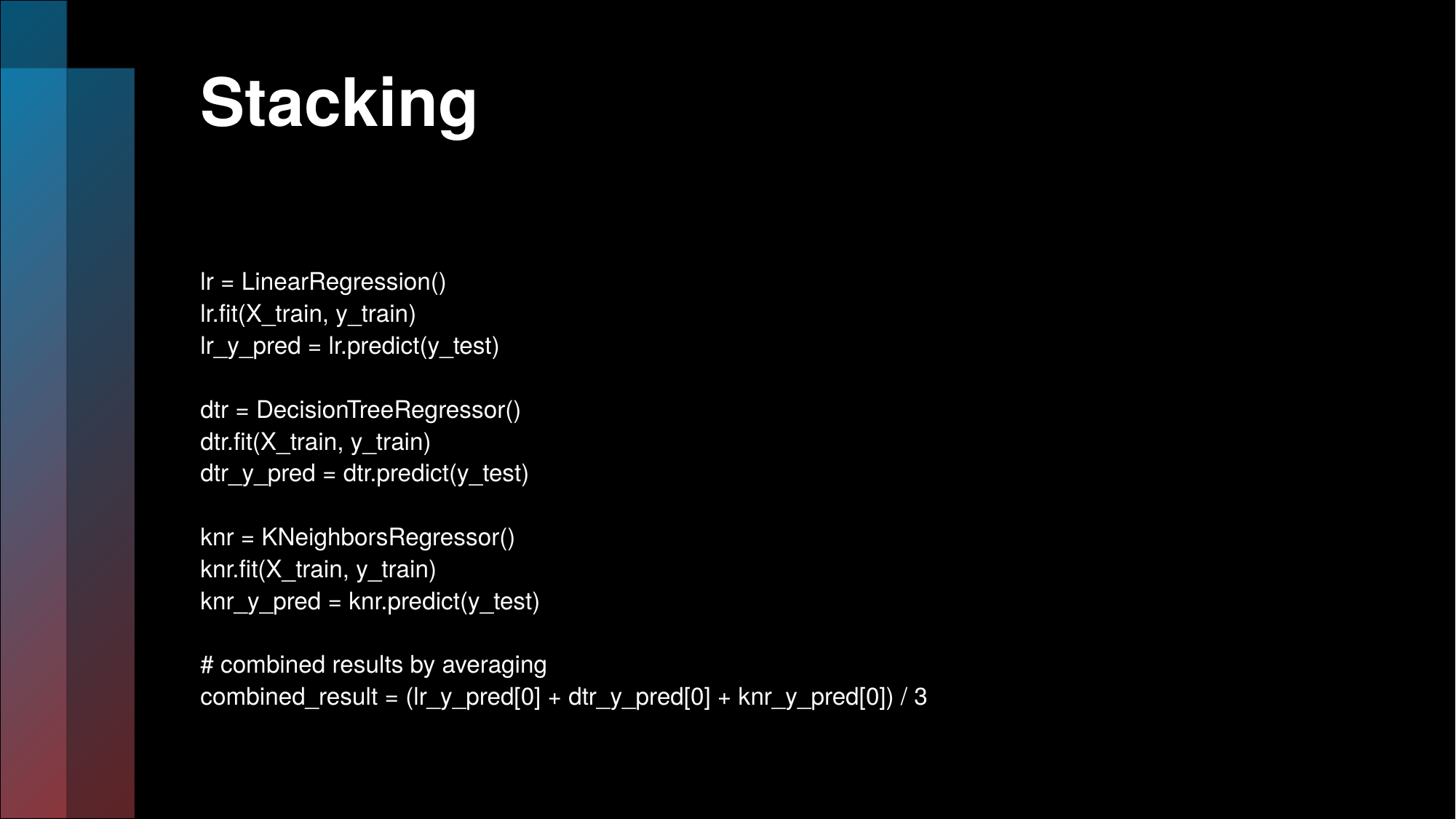

# Stacking
lr = LinearRegression()
lr.fit(X_train, y_train)
lr_y_pred = lr.predict(y_test)

dtr = DecisionTreeRegressor()
dtr.fit(X_train, y_train)
dtr_y_pred = dtr.predict(y_test)

knr = KNeighborsRegressor()
knr.fit(X_train, y_train)
knr_y_pred = knr.predict(y_test)

# combined results by averaging
combined_result = (lr_y_pred[0] + dtr_y_pred[0] + knr_y_pred[0]) / 3